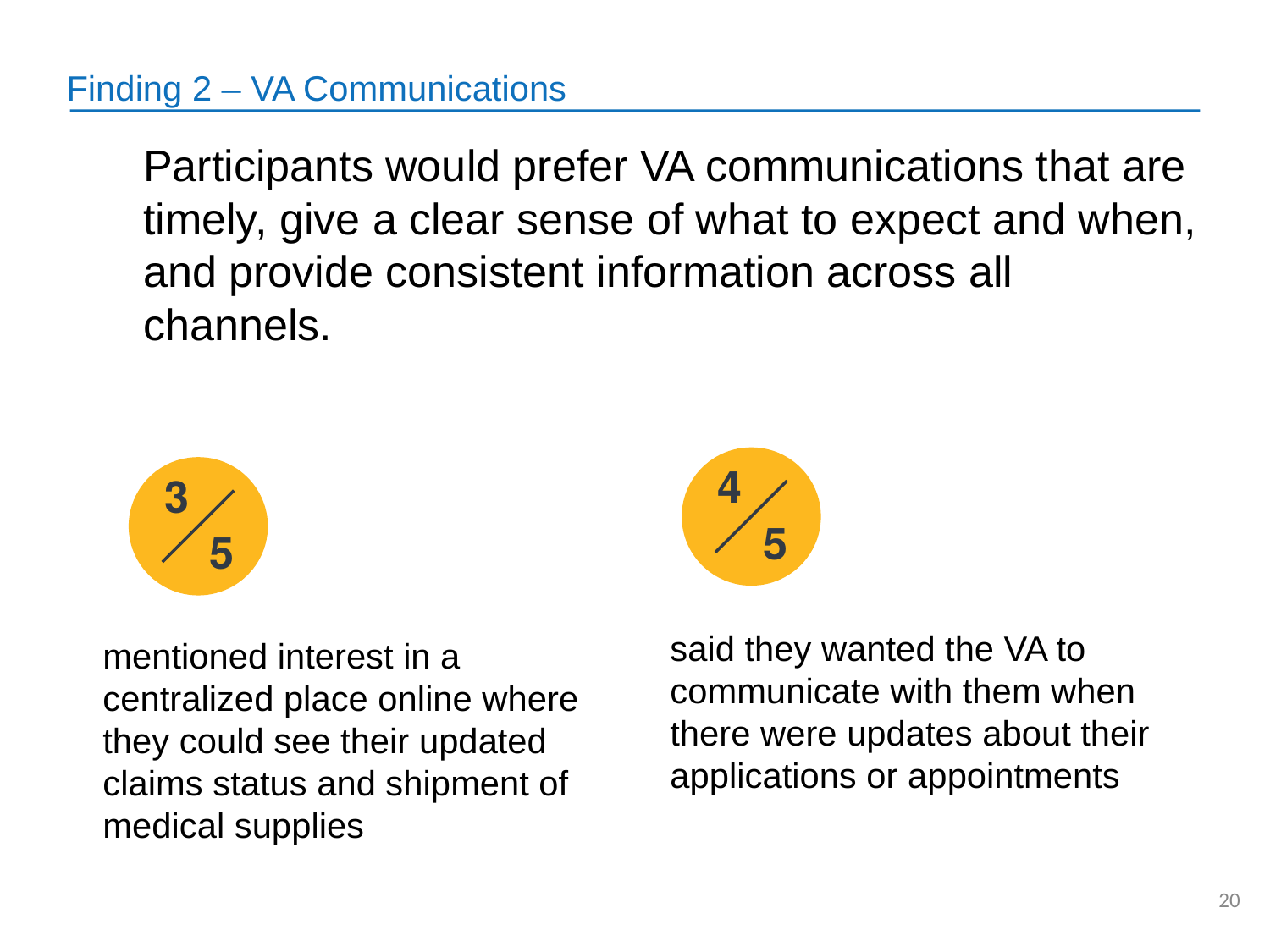

Finding 2 – VA Communications

Participants would prefer VA communications that are timely, give a clear sense of what to expect and when, and provide consistent information across all channels.

4
5

3
5

said they wanted the VA to communicate with them when there were updates about their applications or appointments
mentioned interest in a centralized place online where they could see their updated claims status and shipment of medical supplies
20